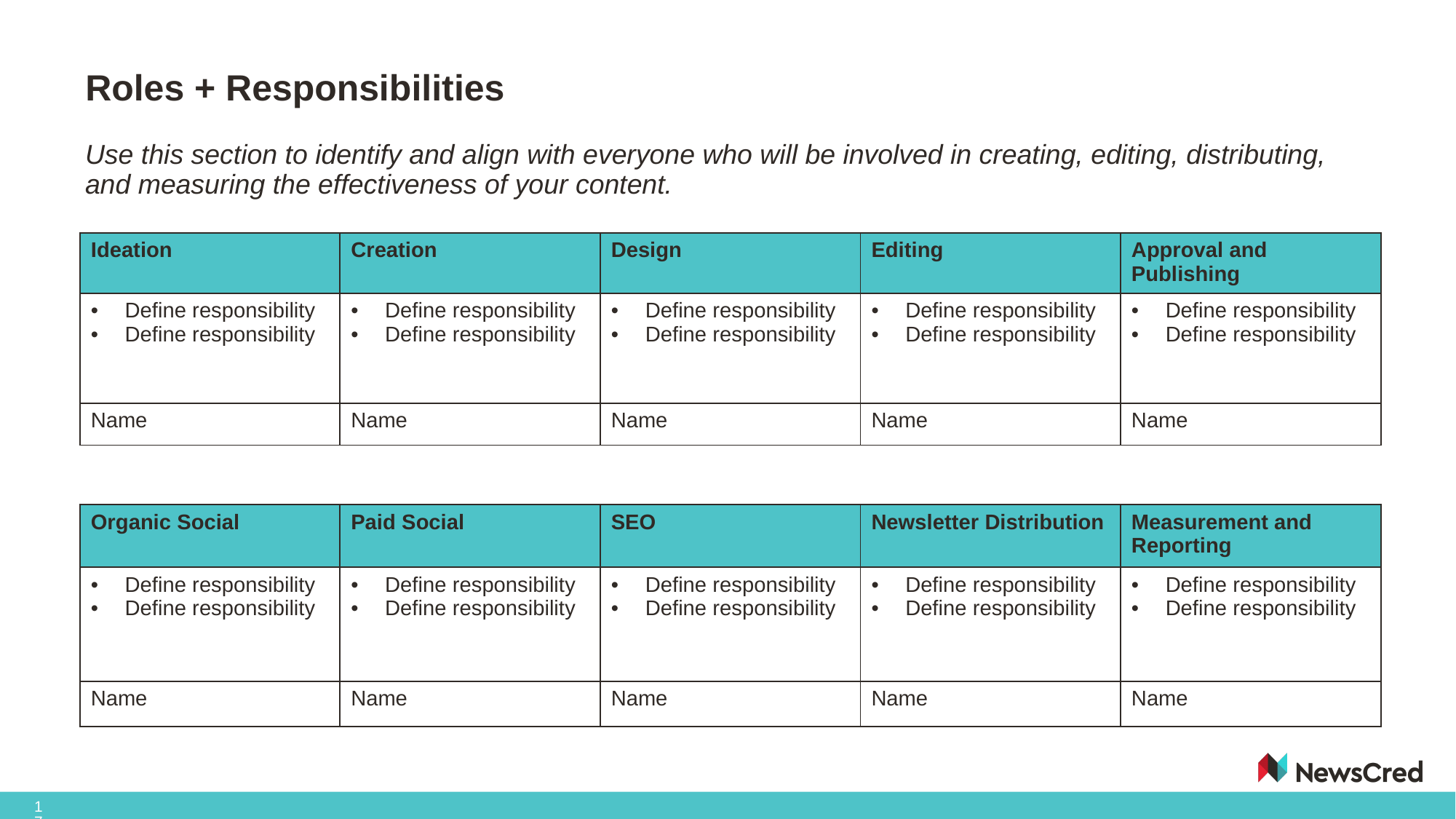

# Roles + Responsibilities
Use this section to identify and align with everyone who will be involved in creating, editing, distributing, and measuring the effectiveness of your content.
| Ideation | Creation | Design | Editing | Approval and Publishing |
| --- | --- | --- | --- | --- |
| Define responsibility Define responsibility | Define responsibility Define responsibility | Define responsibility Define responsibility | Define responsibility Define responsibility | Define responsibility Define responsibility |
| Name | Name | Name | Name | Name |
| Organic Social | Paid Social | SEO | Newsletter Distribution | Measurement and Reporting |
| --- | --- | --- | --- | --- |
| Define responsibility Define responsibility | Define responsibility Define responsibility | Define responsibility Define responsibility | Define responsibility Define responsibility | Define responsibility Define responsibility |
| Name | Name | Name | Name | Name |
17